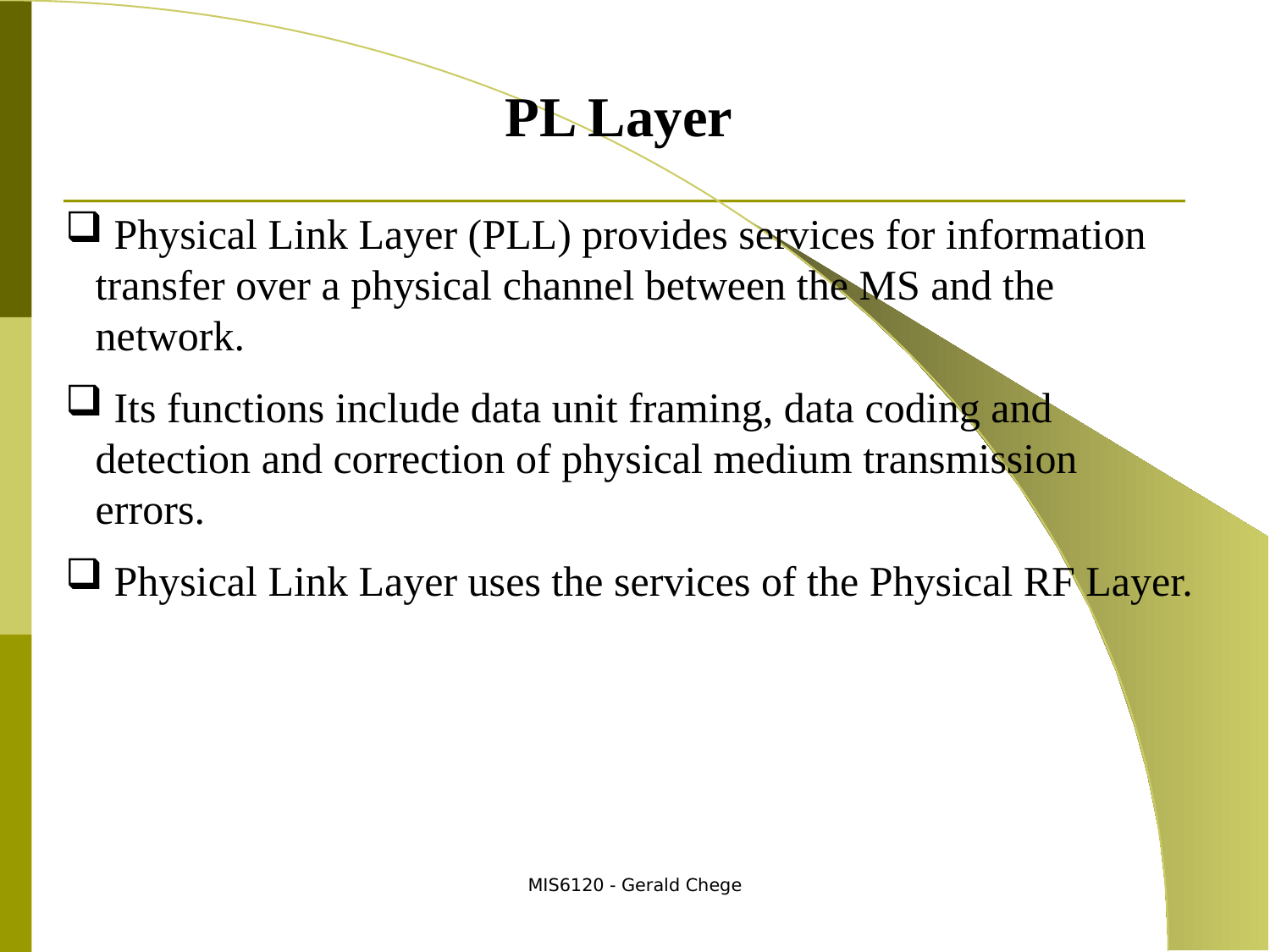

PL Layer
 Physical Link Layer (PLL) provides services for information transfer over a physical channel between the MS and the network.
 Its functions include data unit framing, data coding and detection and correction of physical medium transmission errors.
 Physical Link Layer uses the services of the Physical RF Layer.
MIS6120 - Gerald Chege